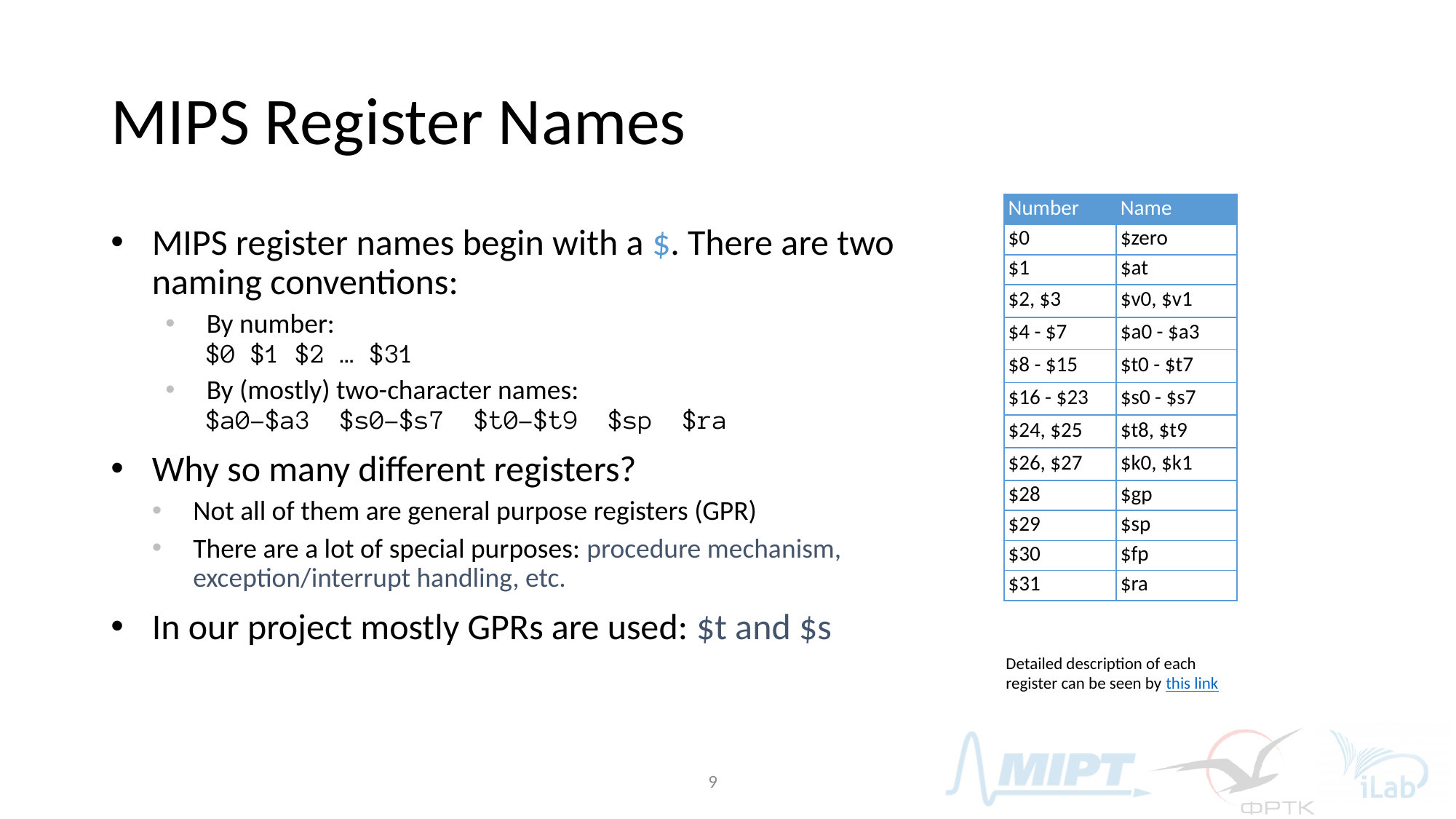

# MIPS Register Names
| Number | Name |
| --- | --- |
| $0 | $zero |
| $1 | $at |
| $2, $3 | $v0, $v1 |
| $4 - $7 | $a0 - $a3 |
| $8 - $15 | $t0 - $t7 |
| $16 - $23 | $s0 - $s7 |
| $24, $25 | $t8, $t9 |
| $26, $27 | $k0, $k1 |
| $28 | $gp |
| $29 | $sp |
| $30 | $fp |
| $31 | $ra |
Detailed description of each register can be seen by this link
MIPS register names begin with a $. There are two naming conventions:
By number:
$0 $1 $2 … $31
By (mostly) two-character names:
$a0-$a3  $s0-$s7  $t0-$t9  $sp  $ra
Why so many different registers?
Not all of them are general purpose registers (GPR)
There are a lot of special purposes: procedure mechanism, exception/interrupt handling, etc.
In our project mostly GPRs are used: $t and $s